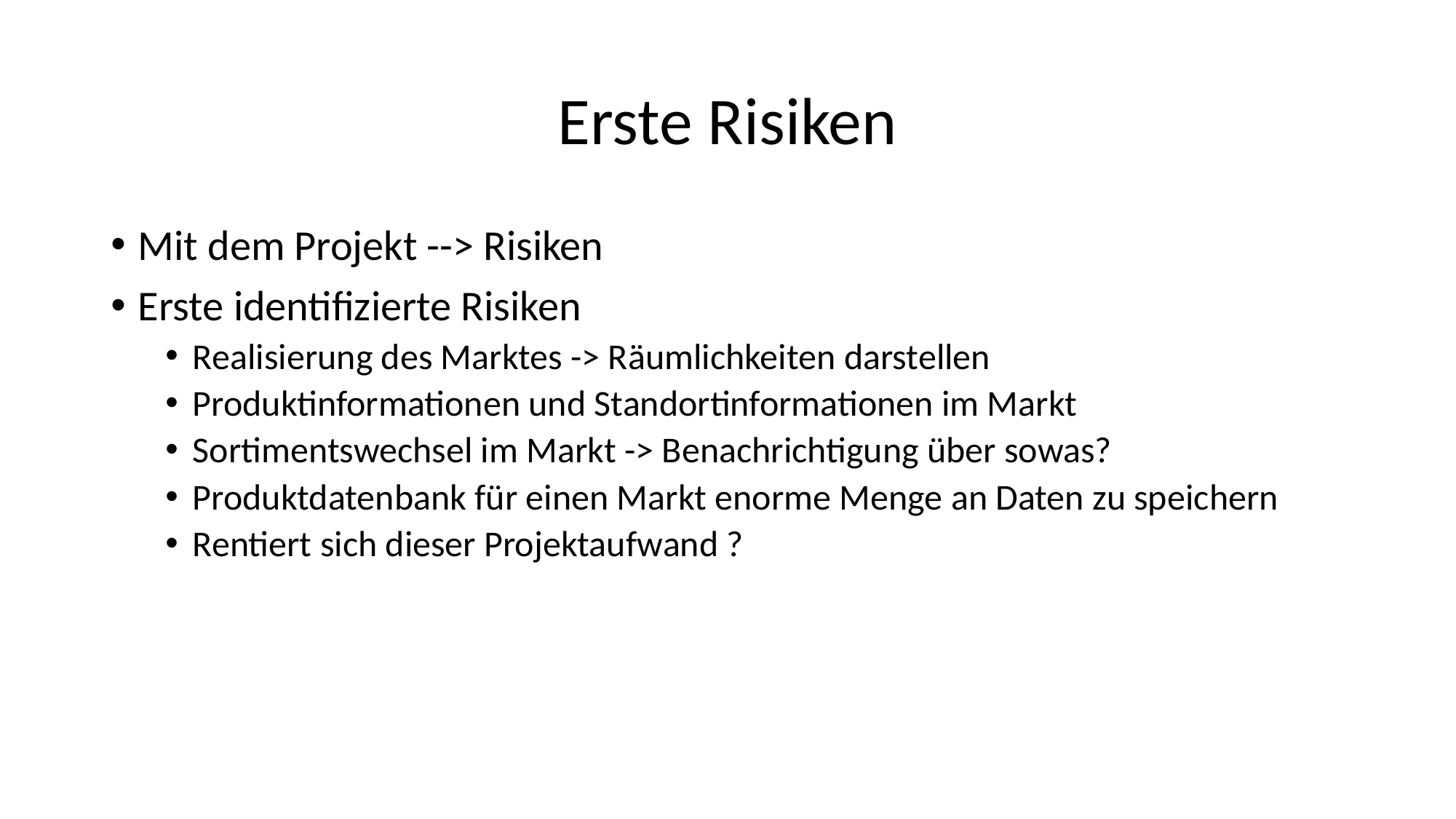

# Erste Risiken
Mit dem Projekt --> Risiken
Erste identifizierte Risiken
Realisierung des Marktes -> Räumlichkeiten darstellen
Produktinformationen und Standortinformationen im Markt
Sortimentswechsel im Markt -> Benachrichtigung über sowas?
Produktdatenbank für einen Markt enorme Menge an Daten zu speichern
Rentiert sich dieser Projektaufwand ?